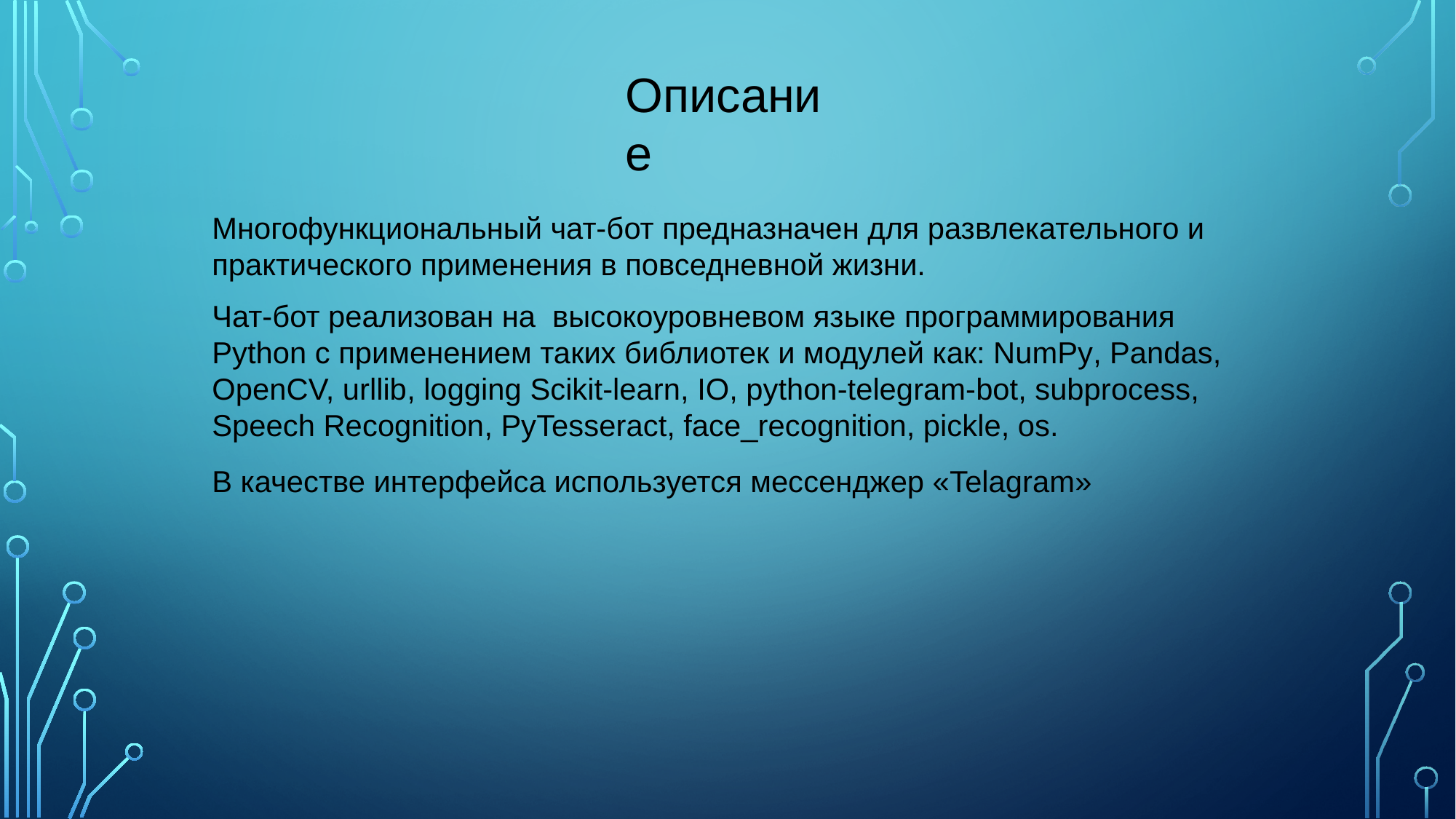

Описание
Многофункциональный чат-бот предназначен для развлекательного и практического применения в повседневной жизни.
Чат-бот реализован на  высокоуровневом языке программирования Python с применением таких библиотек и модулей как: NumPy, Pandas, OpenCV, urllib, logging Scikit-learn, IO, python-telegram-bot, subprocess, Speech Recognition, PyTesseract, face_recognition, pickle, os.
В качестве интерфейса используется мессенджер «Telagram»